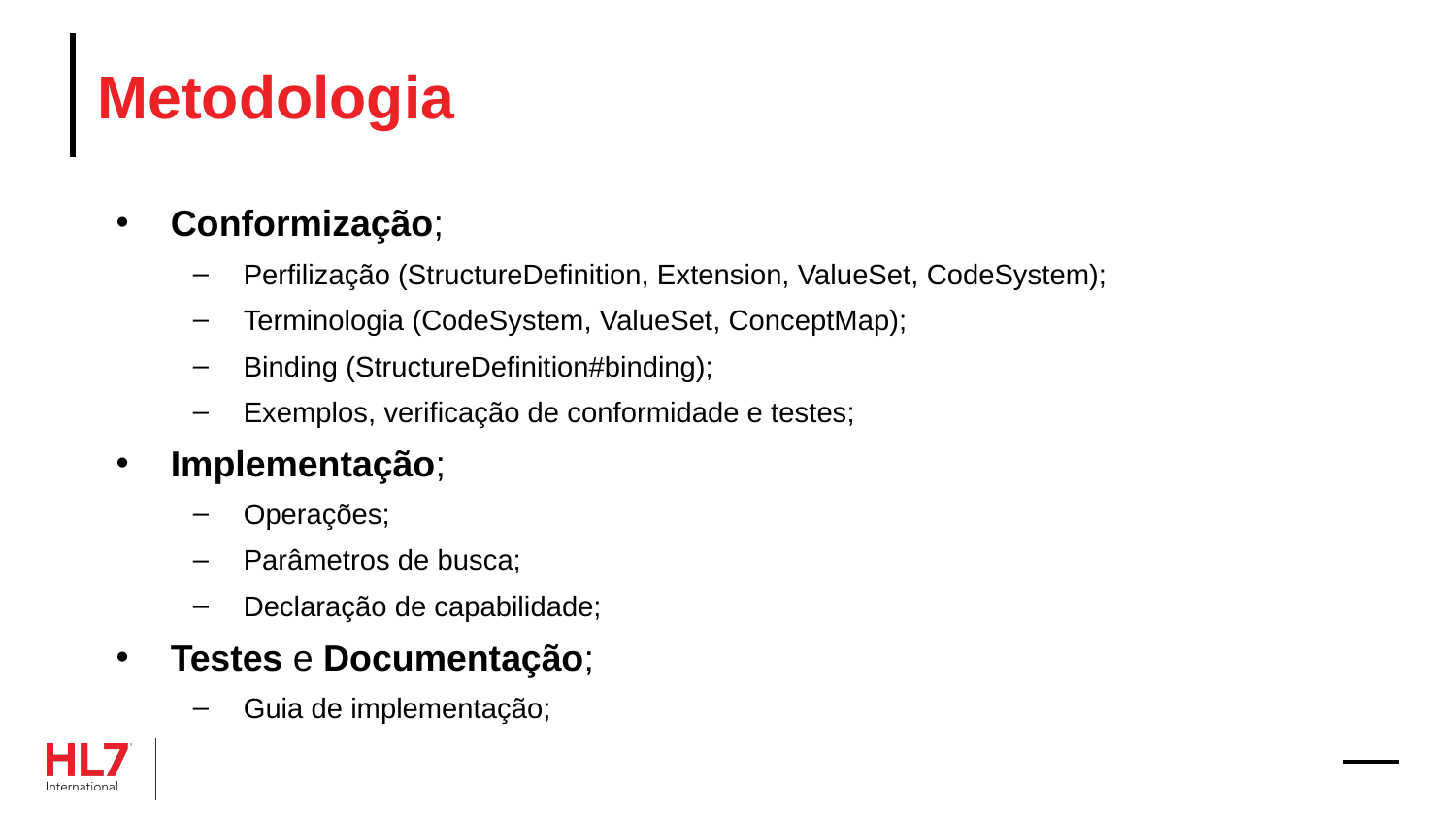

# Metodologia
Conformização;
Perfilização (StructureDefinition, Extension, ValueSet, CodeSystem);
Terminologia (CodeSystem, ValueSet, ConceptMap);
Binding (StructureDefinition#binding);
Exemplos, verificação de conformidade e testes;
Implementação;
Operações;
Parâmetros de busca;
Declaração de capabilidade;
Testes e Documentação;
Guia de implementação;